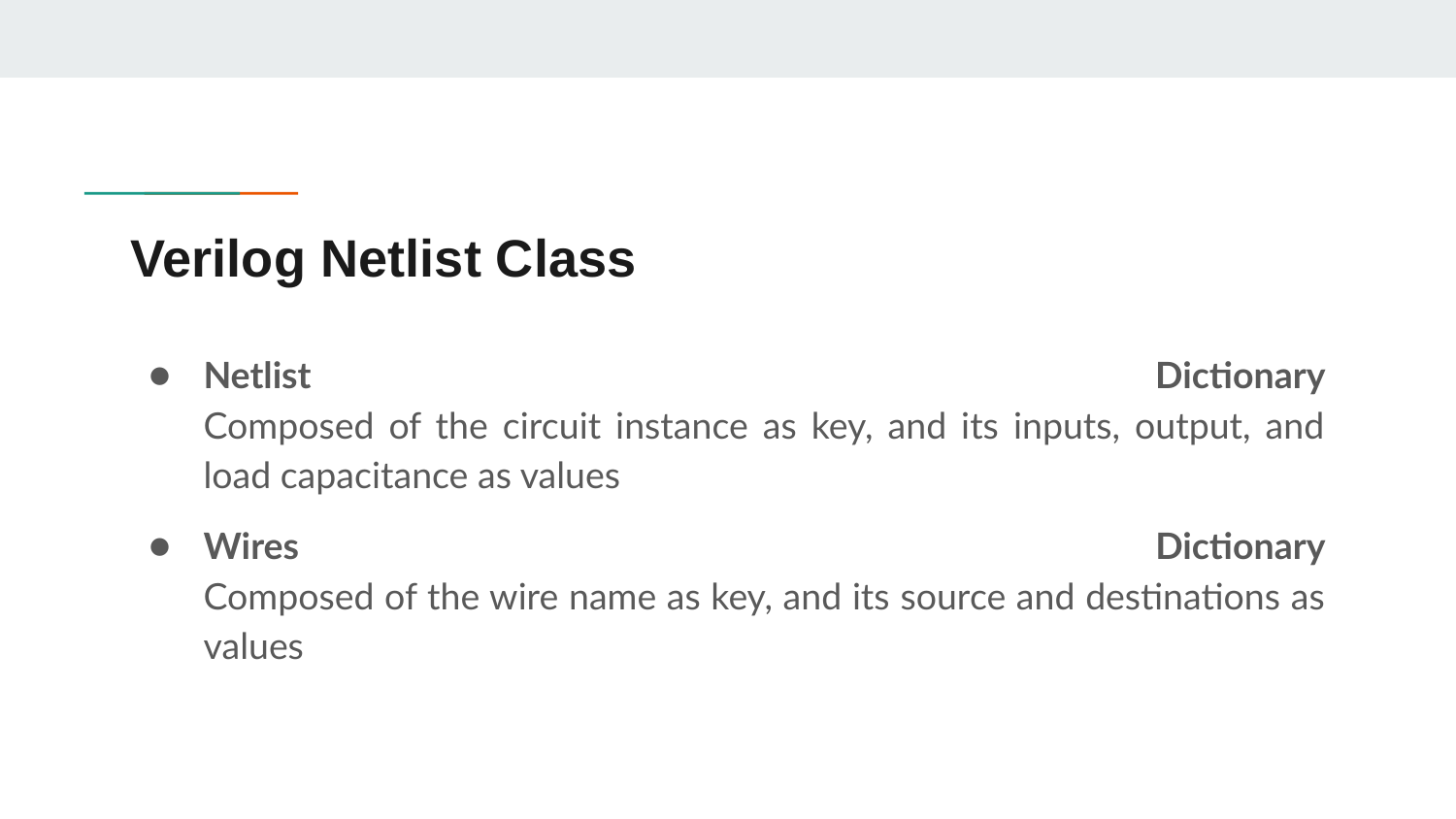

# Verilog Netlist Class
Netlist Dictionary
Composed of the circuit instance as key, and its inputs, output, and load capacitance as values
Wires Dictionary
Composed of the wire name as key, and its source and destinations as values